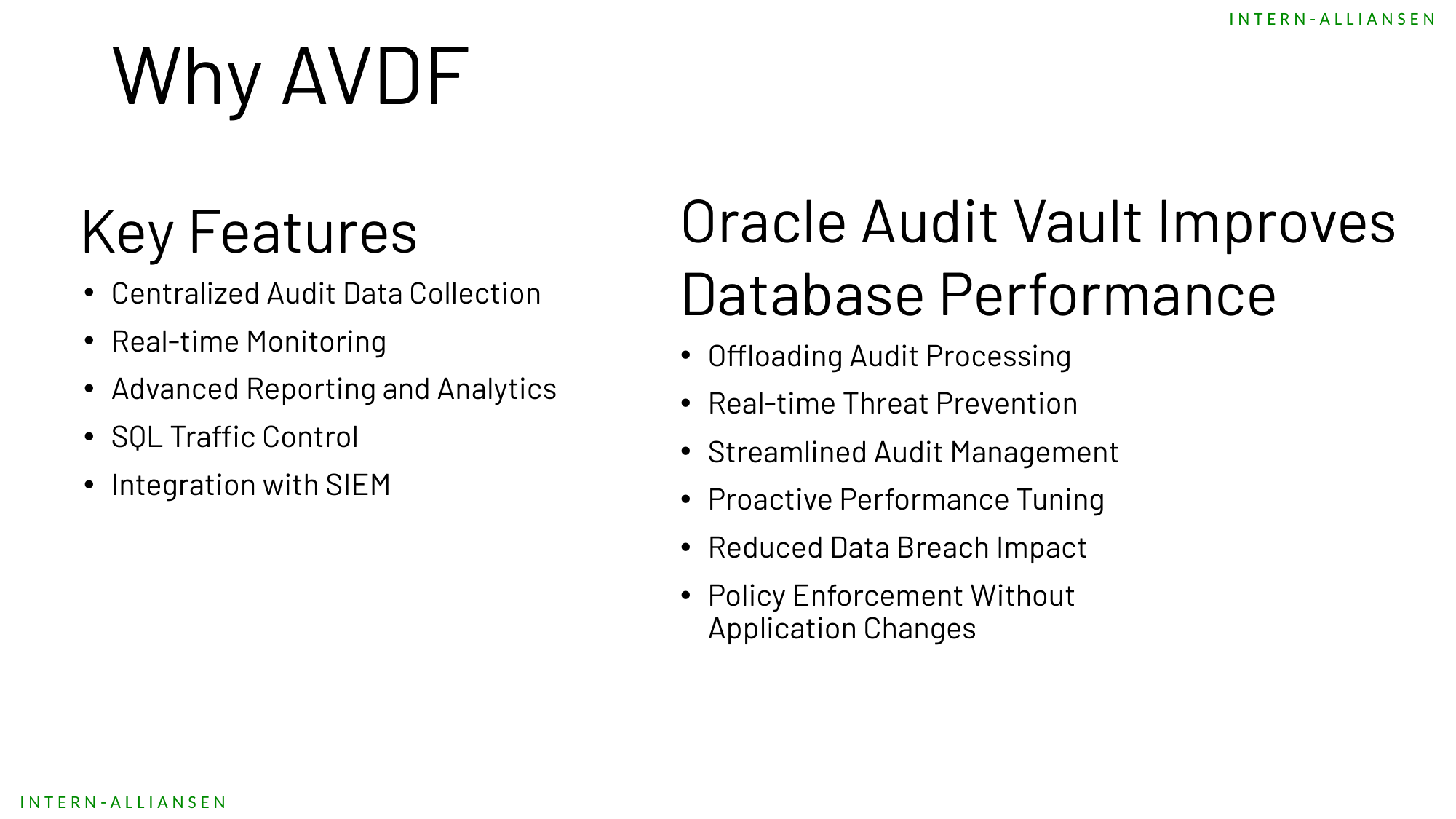

Why AVDF
Oracle Audit Vault Improves Database Performance
Key Features
Centralized Audit Data Collection
Real-time Monitoring
Advanced Reporting and Analytics
SQL Traffic Control
Integration with SIEM

Offloading Audit Processing
Real-time Threat Prevention
Streamlined Audit Management
Proactive Performance Tuning
Reduced Data Breach Impact
Policy Enforcement Without Application Changes